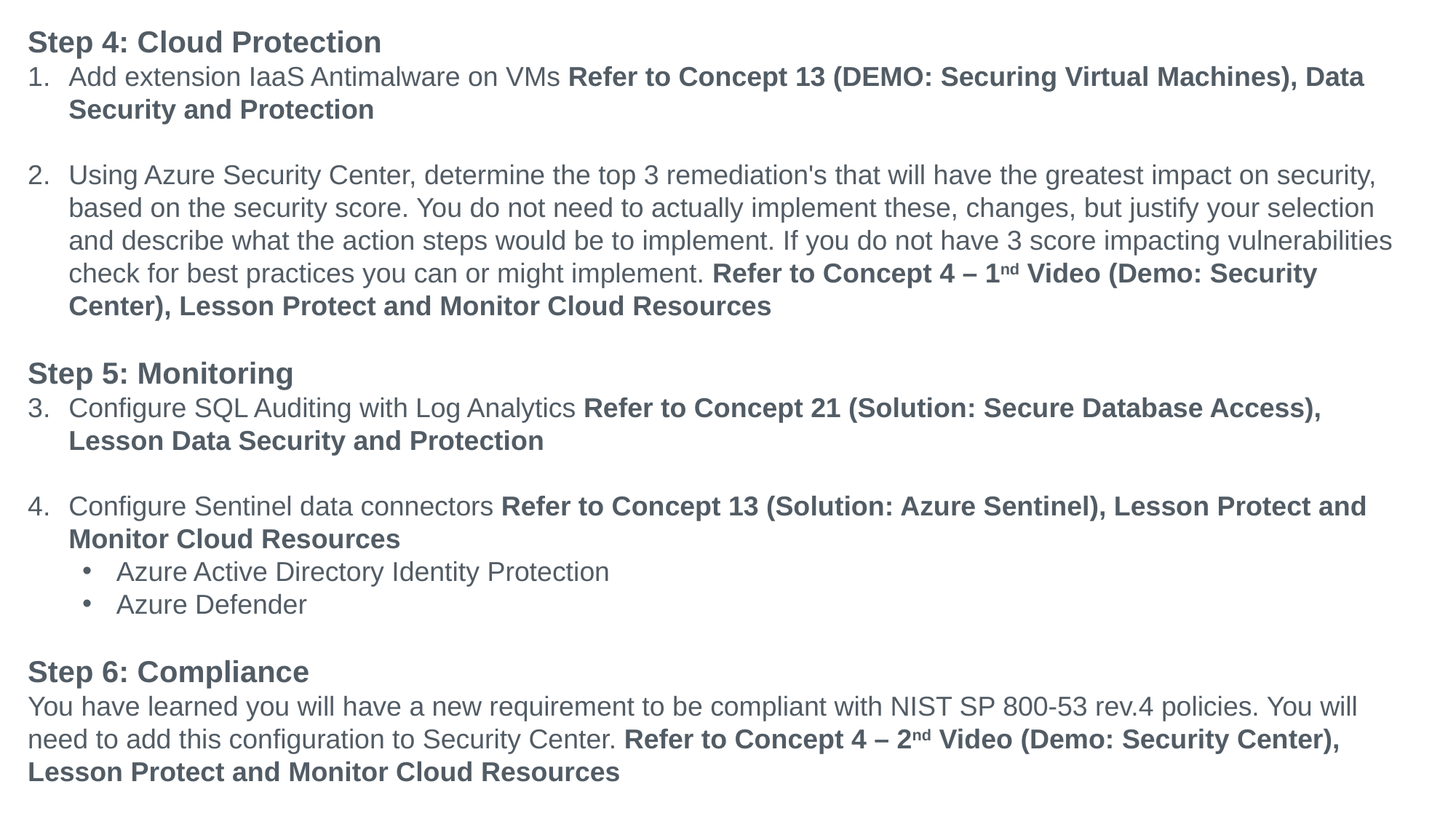

Step 4: Cloud Protection
Add extension IaaS Antimalware on VMs Refer to Concept 13 (DEMO: Securing Virtual Machines), Data Security and Protection

Using Azure Security Center, determine the top 3 remediation's that will have the greatest impact on security, based on the security score. You do not need to actually implement these, changes, but justify your selection and describe what the action steps would be to implement. If you do not have 3 score impacting vulnerabilities check for best practices you can or might implement. Refer to Concept 4 – 1nd Video (Demo: Security Center), Lesson Protect and Monitor Cloud Resources

Step 5: Monitoring
Configure SQL Auditing with Log Analytics Refer to Concept 21 (Solution: Secure Database Access), Lesson Data Security and Protection

Configure Sentinel data connectors Refer to Concept 13 (Solution: Azure Sentinel), Lesson Protect and Monitor Cloud Resources
Azure Active Directory Identity Protection
Azure Defender

Step 6: Compliance
You have learned you will have a new requirement to be compliant with NIST SP 800-53 rev.4 policies. You will need to add this configuration to Security Center. Refer to Concept 4 – 2nd Video (Demo: Security Center), Lesson Protect and Monitor Cloud Resources